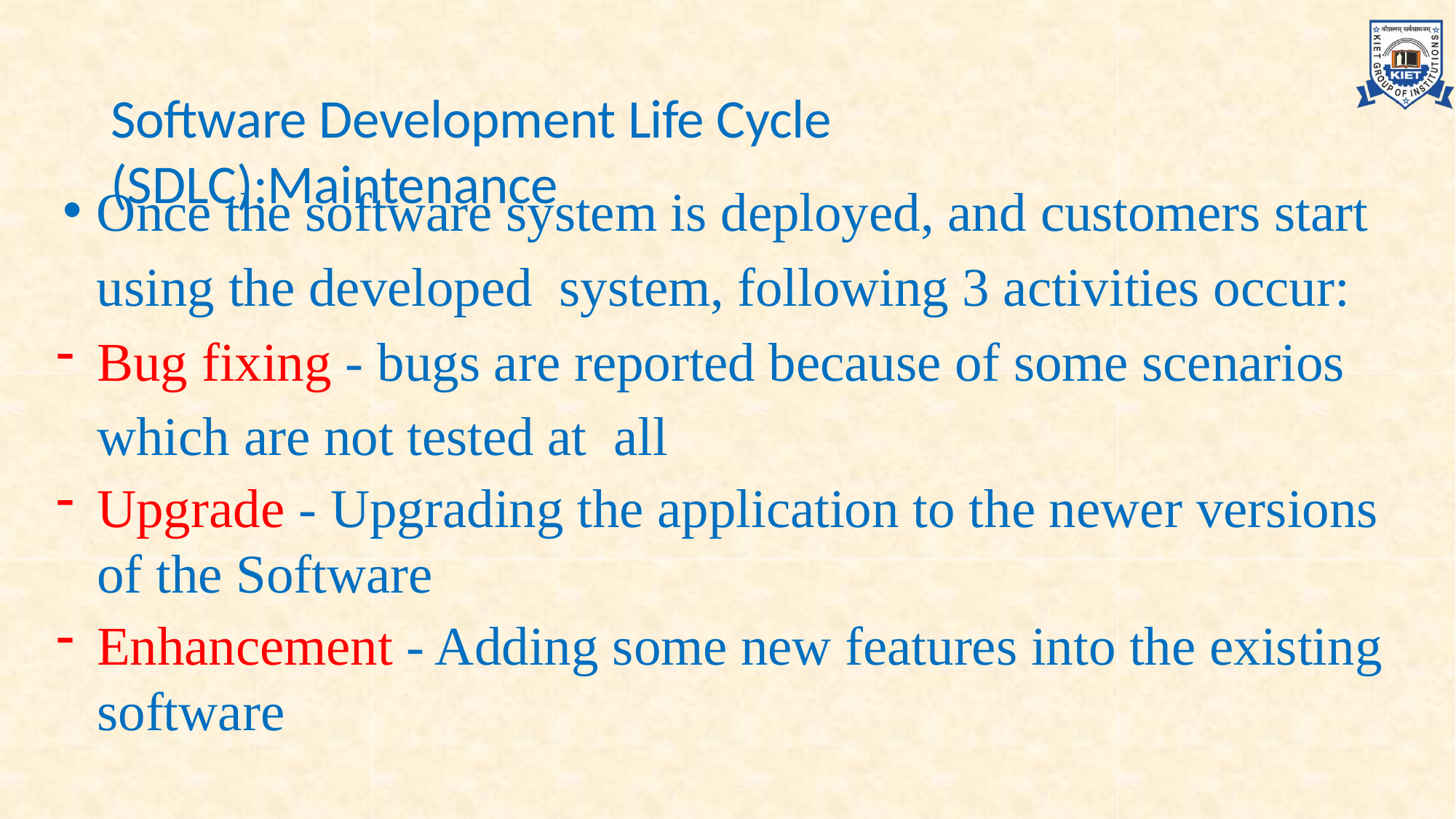

# Software Development Life Cycle (SDLC):Maintenance
Once the software system is deployed, and customers start using the developed  system, following 3 activities occur:
Bug fixing - bugs are reported because of some scenarios which are not tested at  all
Upgrade - Upgrading the application to the newer versions of the Software
Enhancement - Adding some new features into the existing software